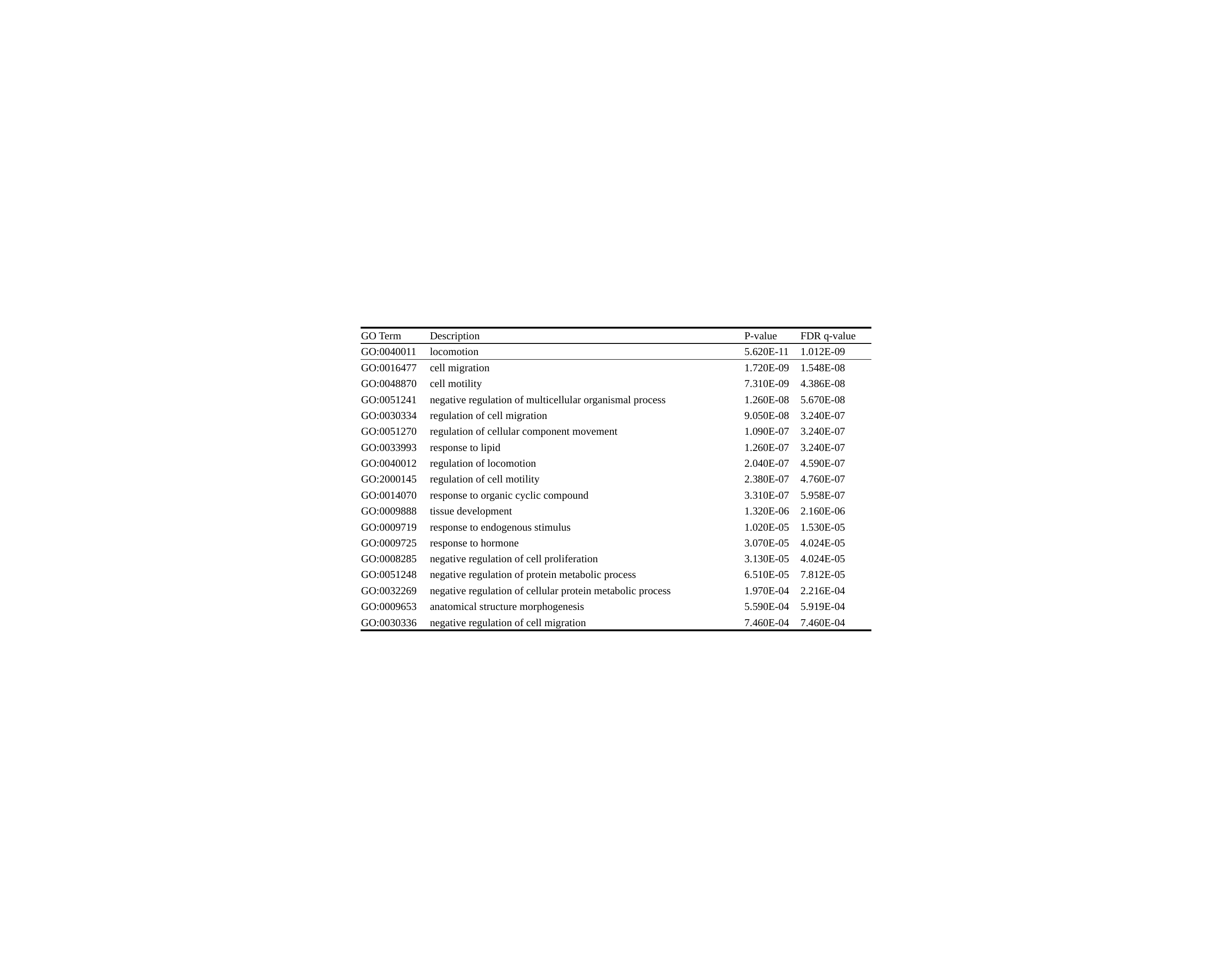

| GO Term | Description | P-value | FDR q-value |
| --- | --- | --- | --- |
| GO:0040011 | locomotion | 5.620E-11 | 1.012E-09 |
| GO:0016477 | cell migration | 1.720E-09 | 1.548E-08 |
| GO:0048870 | cell motility | 7.310E-09 | 4.386E-08 |
| GO:0051241 | negative regulation of multicellular organismal process | 1.260E-08 | 5.670E-08 |
| GO:0030334 | regulation of cell migration | 9.050E-08 | 3.240E-07 |
| GO:0051270 | regulation of cellular component movement | 1.090E-07 | 3.240E-07 |
| GO:0033993 | response to lipid | 1.260E-07 | 3.240E-07 |
| GO:0040012 | regulation of locomotion | 2.040E-07 | 4.590E-07 |
| GO:2000145 | regulation of cell motility | 2.380E-07 | 4.760E-07 |
| GO:0014070 | response to organic cyclic compound | 3.310E-07 | 5.958E-07 |
| GO:0009888 | tissue development | 1.320E-06 | 2.160E-06 |
| GO:0009719 | response to endogenous stimulus | 1.020E-05 | 1.530E-05 |
| GO:0009725 | response to hormone | 3.070E-05 | 4.024E-05 |
| GO:0008285 | negative regulation of cell proliferation | 3.130E-05 | 4.024E-05 |
| GO:0051248 | negative regulation of protein metabolic process | 6.510E-05 | 7.812E-05 |
| GO:0032269 | negative regulation of cellular protein metabolic process | 1.970E-04 | 2.216E-04 |
| GO:0009653 | anatomical structure morphogenesis | 5.590E-04 | 5.919E-04 |
| GO:0030336 | negative regulation of cell migration | 7.460E-04 | 7.460E-04 |